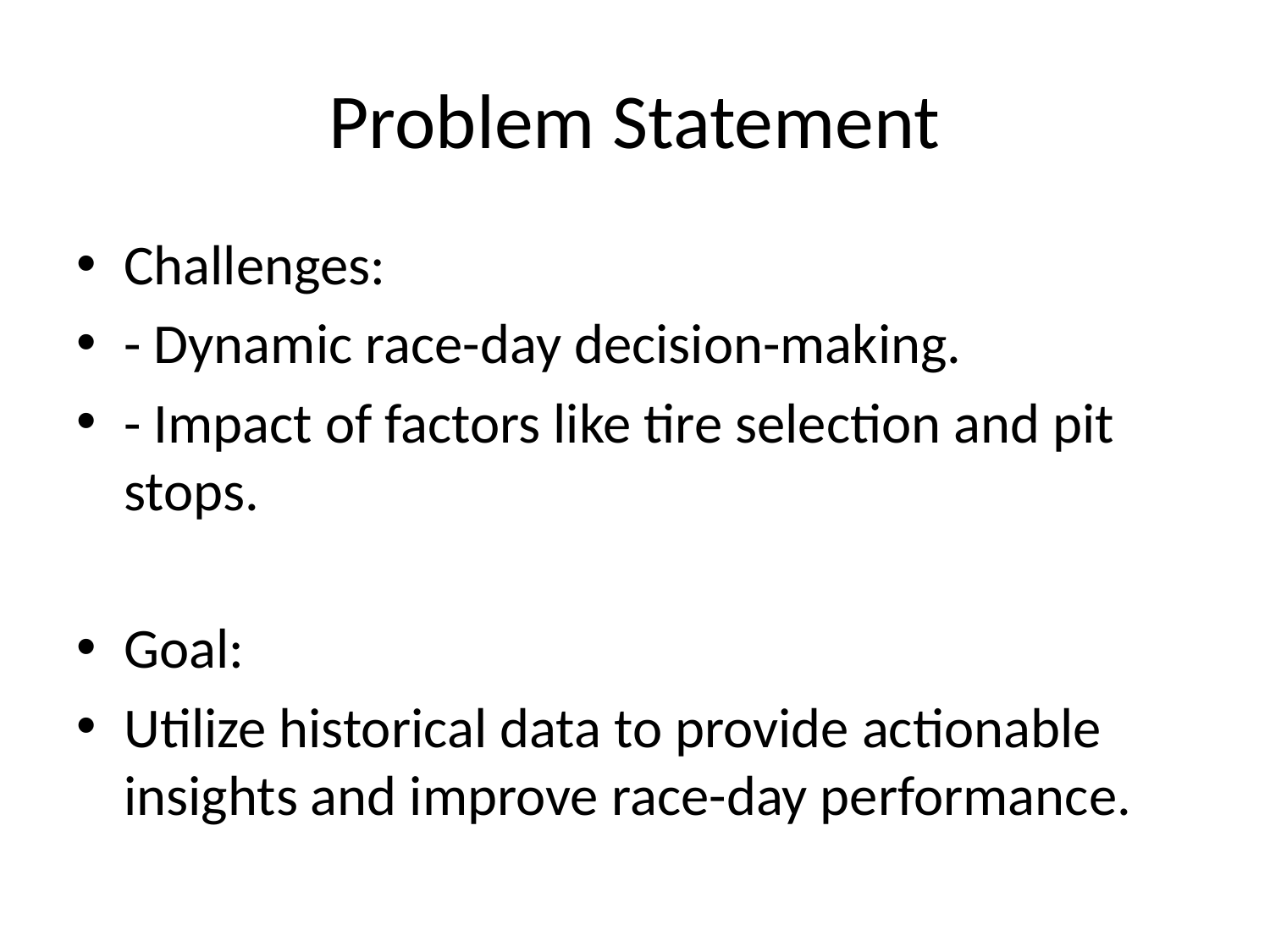

# Problem Statement
Challenges:
- Dynamic race-day decision-making.
- Impact of factors like tire selection and pit stops.

Goal:
Utilize historical data to provide actionable insights and improve race-day performance.